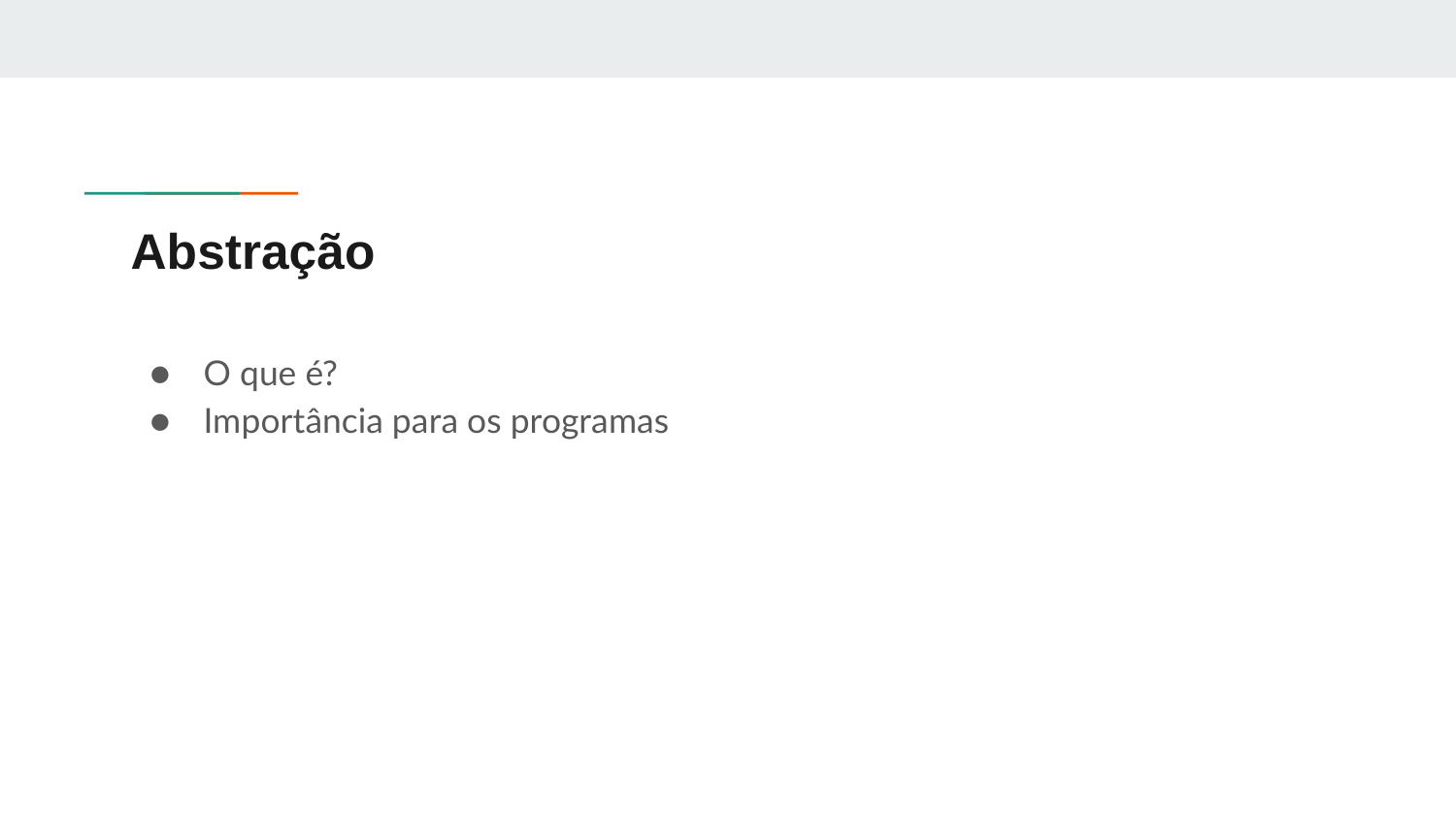

# Abstração
O que é?
Importância para os programas